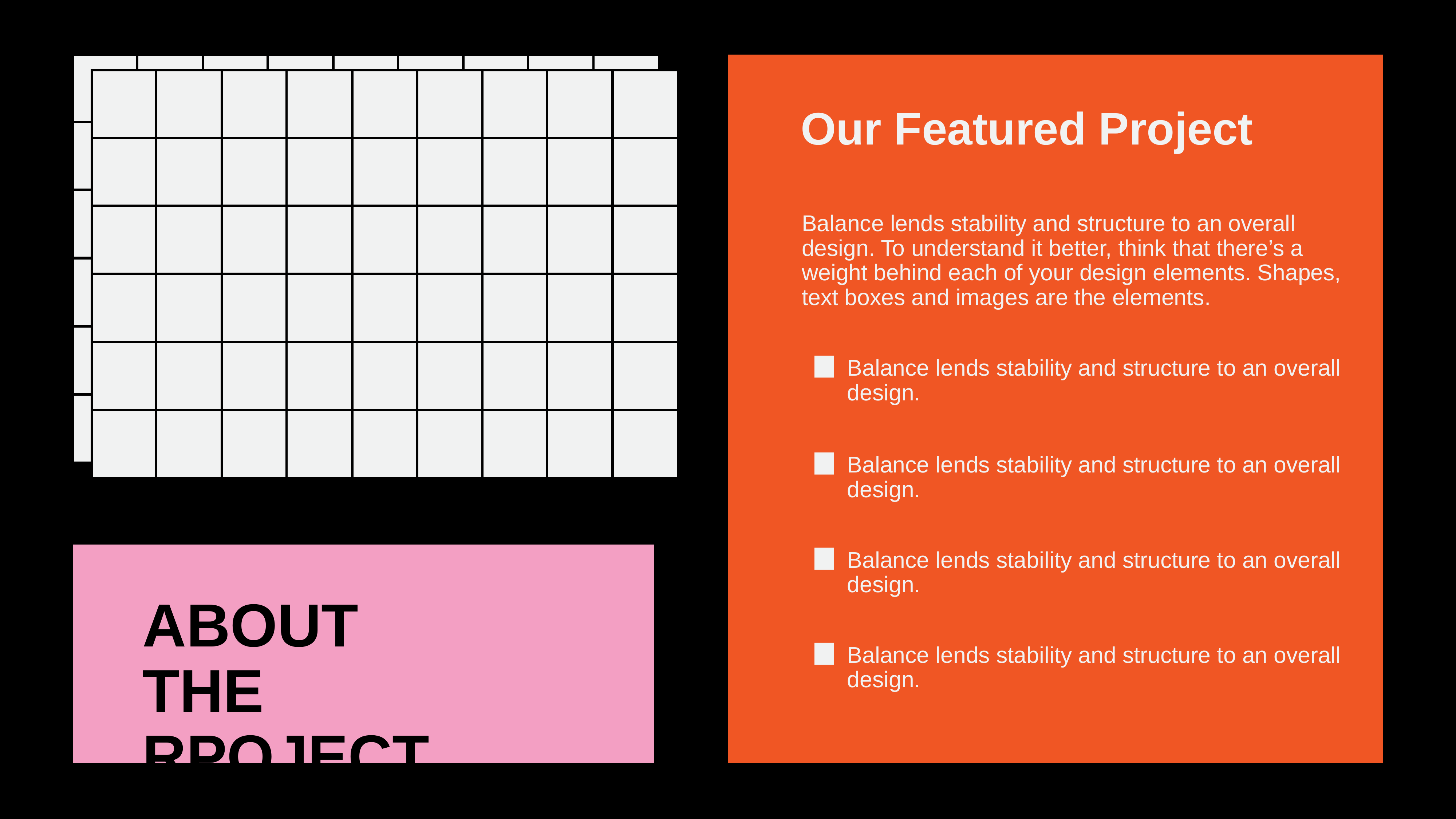

Our Featured Project
Balance lends stability and structure to an overall design. To understand it better, think that there’s a weight behind each of your design elements. Shapes, text boxes and images are the elements.
Balance lends stability and structure to an overall design.
Balance lends stability and structure to an overall design.
Balance lends stability and structure to an overall design.
ABOUT
THE RPOJECT
Balance lends stability and structure to an overall design.